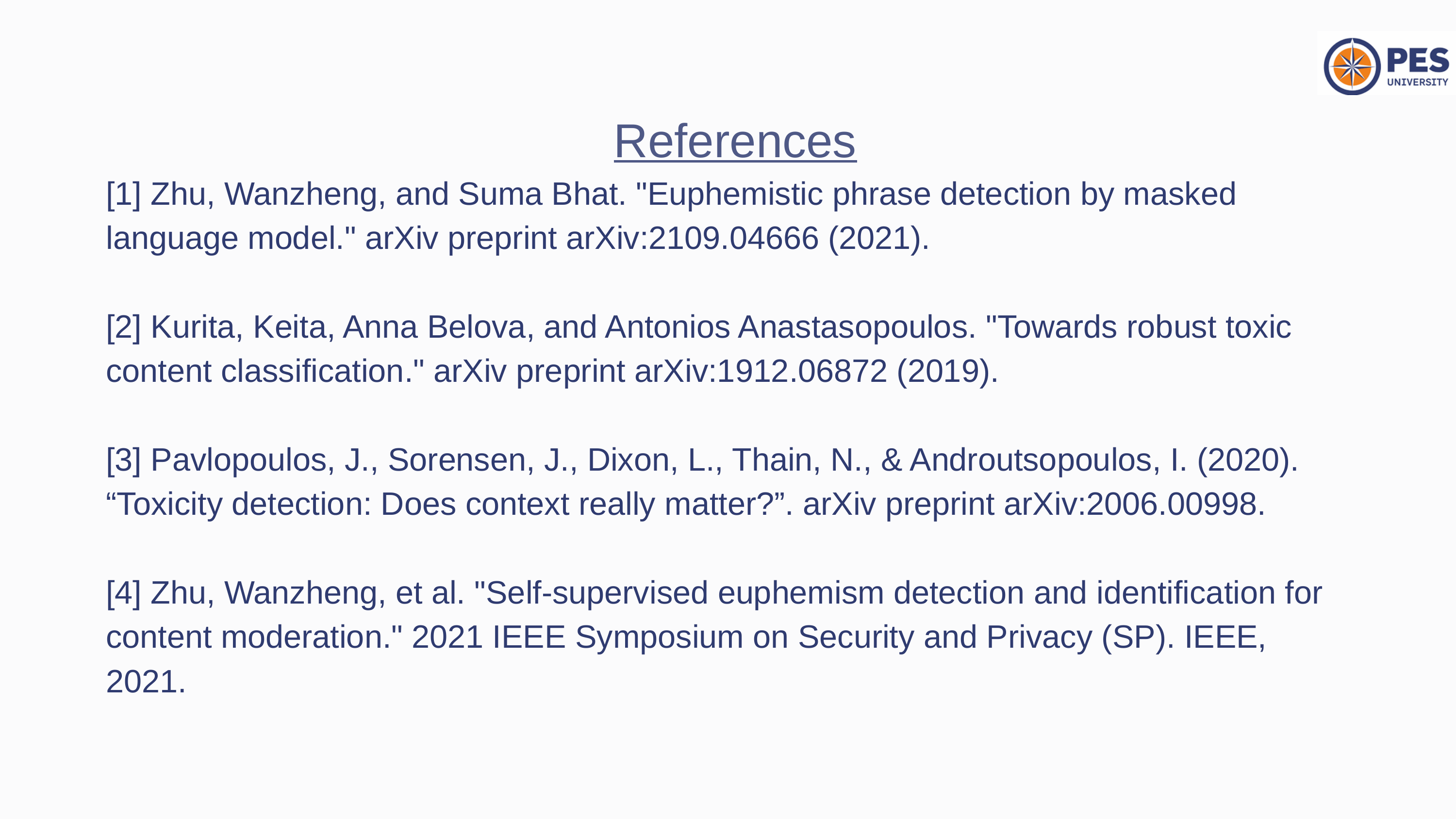

References
[1] Zhu, Wanzheng, and Suma Bhat. "Euphemistic phrase detection by masked language model." arXiv preprint arXiv:2109.04666 (2021).

[2] Kurita, Keita, Anna Belova, and Antonios Anastasopoulos. "Towards robust toxic content classification." arXiv preprint arXiv:1912.06872 (2019).

[3] Pavlopoulos, J., Sorensen, J., Dixon, L., Thain, N., & Androutsopoulos, I. (2020). “Toxicity detection: Does context really matter?”. arXiv preprint arXiv:2006.00998.

[4] Zhu, Wanzheng, et al. "Self-supervised euphemism detection and identification for content moderation." 2021 IEEE Symposium on Security and Privacy (SP). IEEE, 2021.